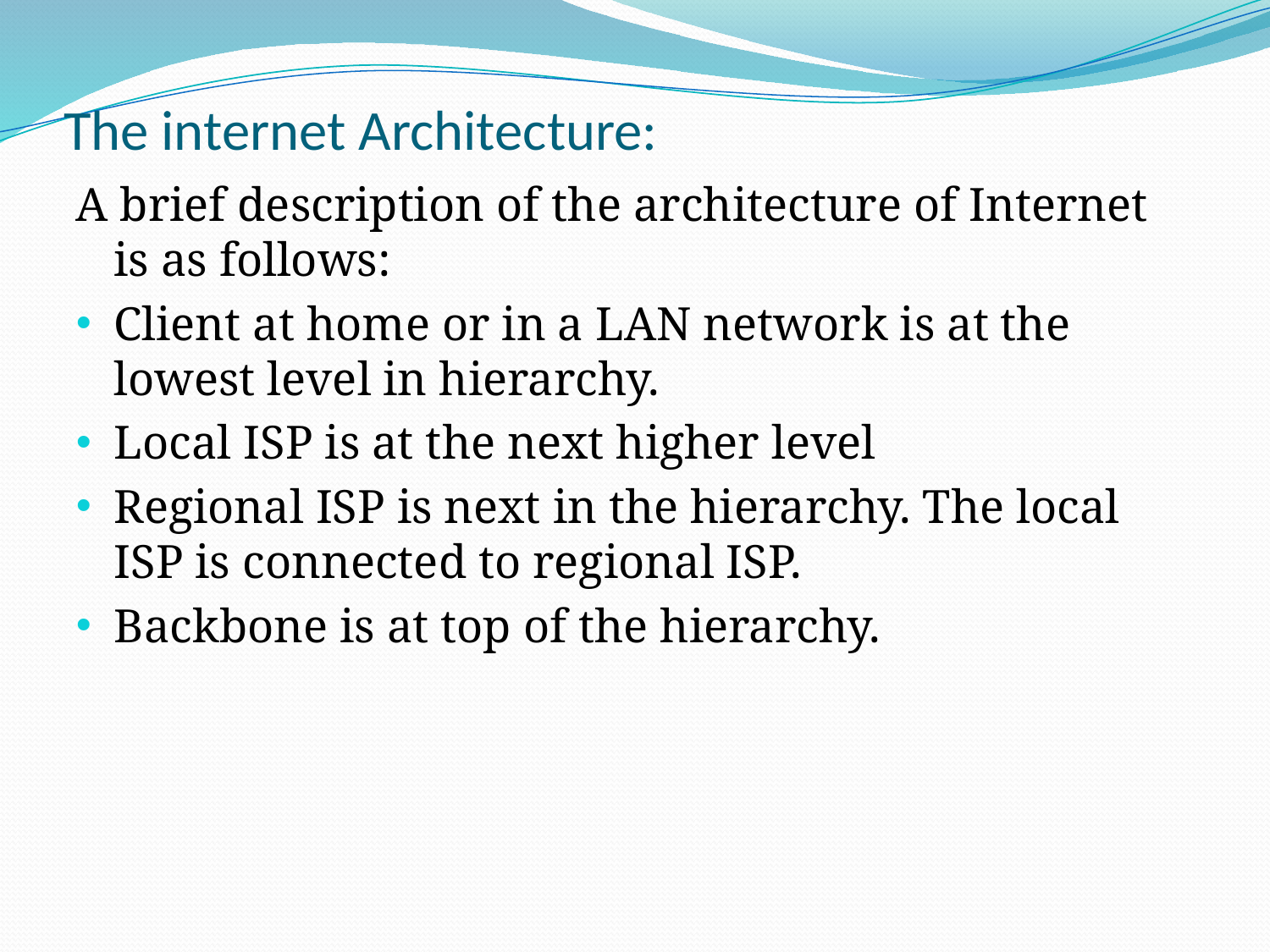

# The internet Architecture:
A brief description of the architecture of Internet is as follows:
Client at home or in a LAN network is at the lowest level in hierarchy.
Local ISP is at the next higher level
Regional ISP is next in the hierarchy. The local ISP is connected to regional ISP.
Backbone is at top of the hierarchy.